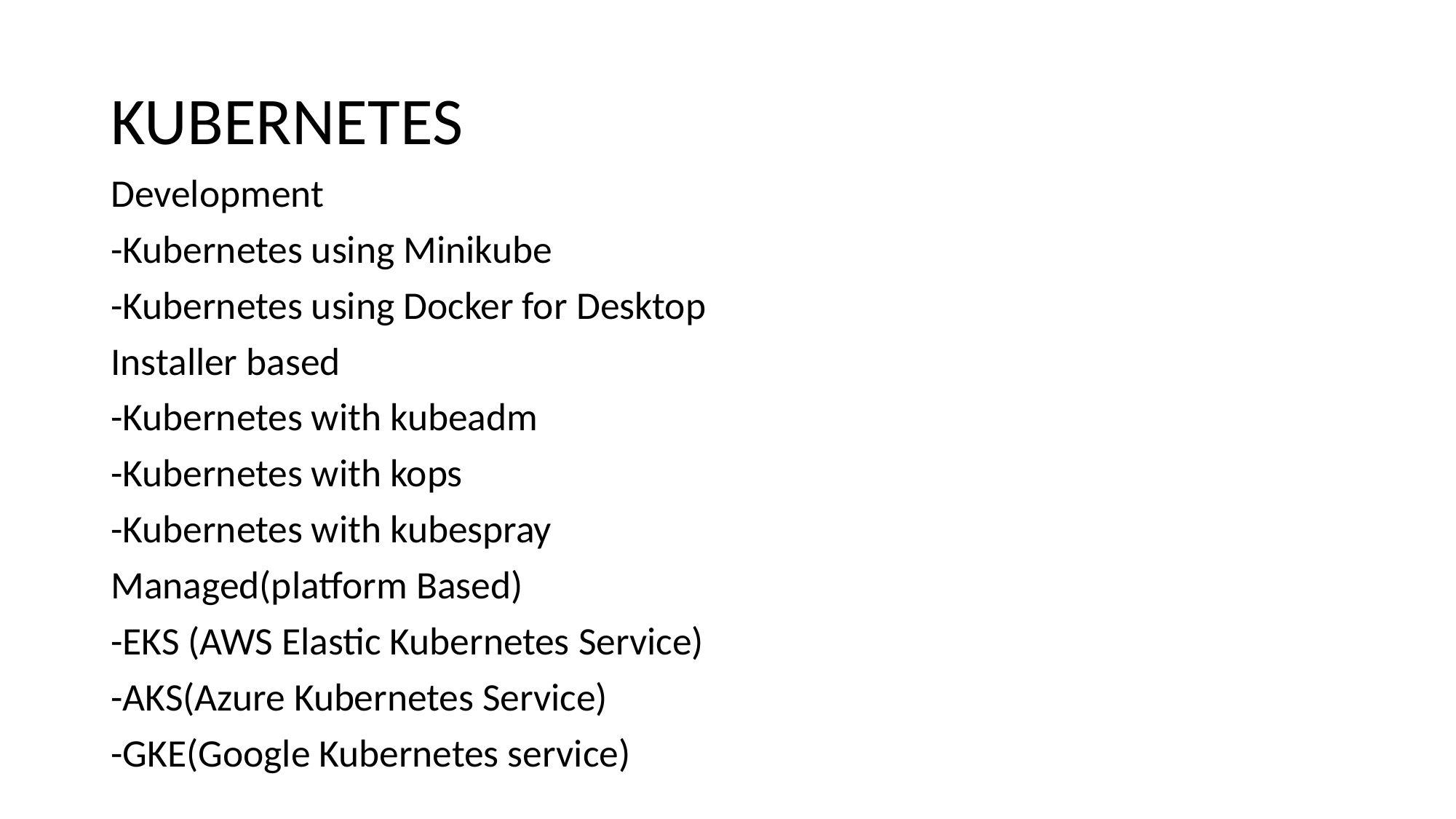

# KUBERNETES
Development
-Kubernetes using Minikube
-Kubernetes using Docker for Desktop
Installer based
-Kubernetes with kubeadm
-Kubernetes with kops
-Kubernetes with kubespray
Managed(platform Based)
-EKS (AWS Elastic Kubernetes Service)
-AKS(Azure Kubernetes Service)
-GKE(Google Kubernetes service)